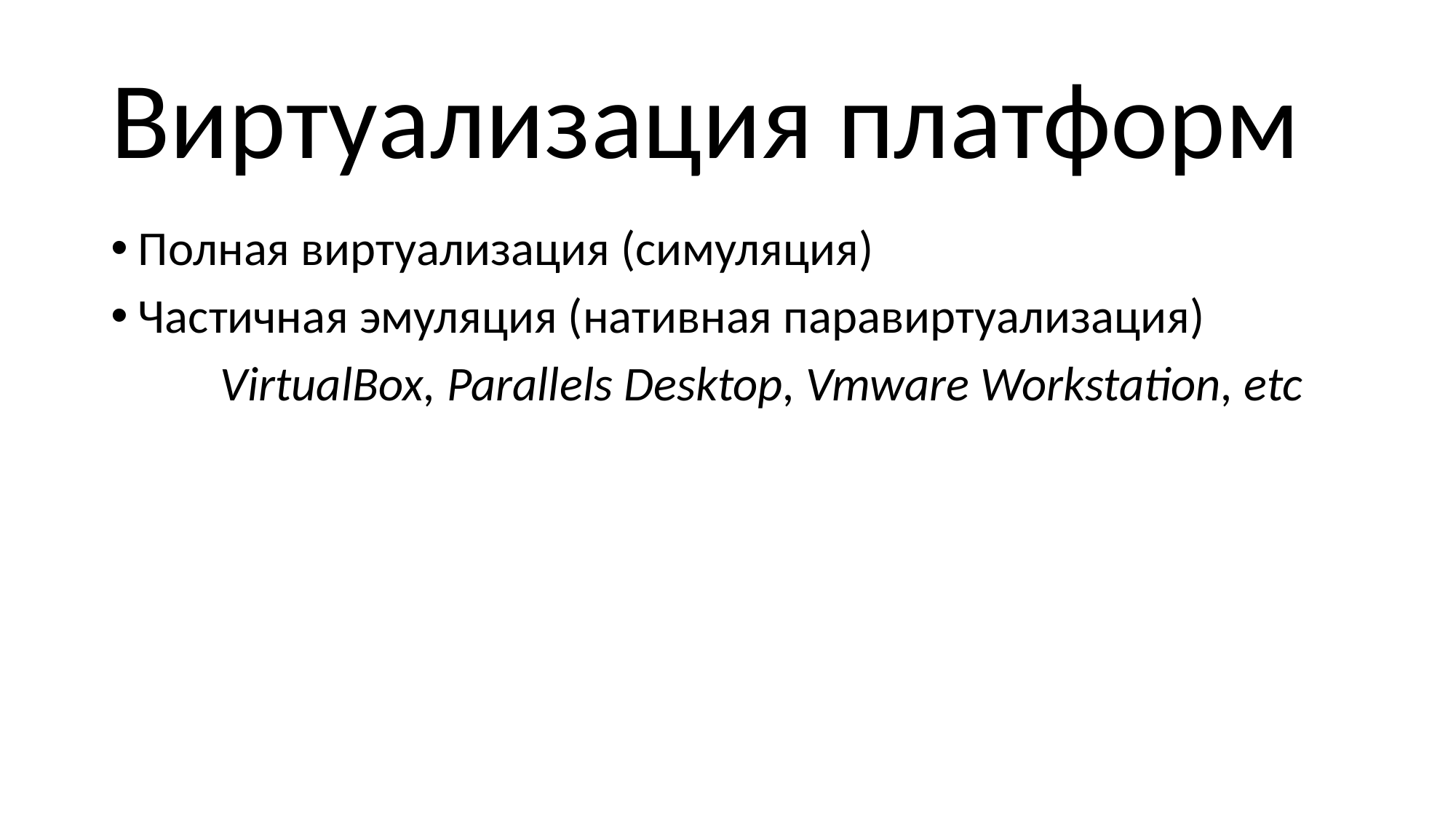

# Виртуализация платформ
Полная виртуализация (симуляция)
Частичная эмуляция (нативная паравиртуализация)
	VirtualBox, Parallels Desktop, Vmware Workstation, etc